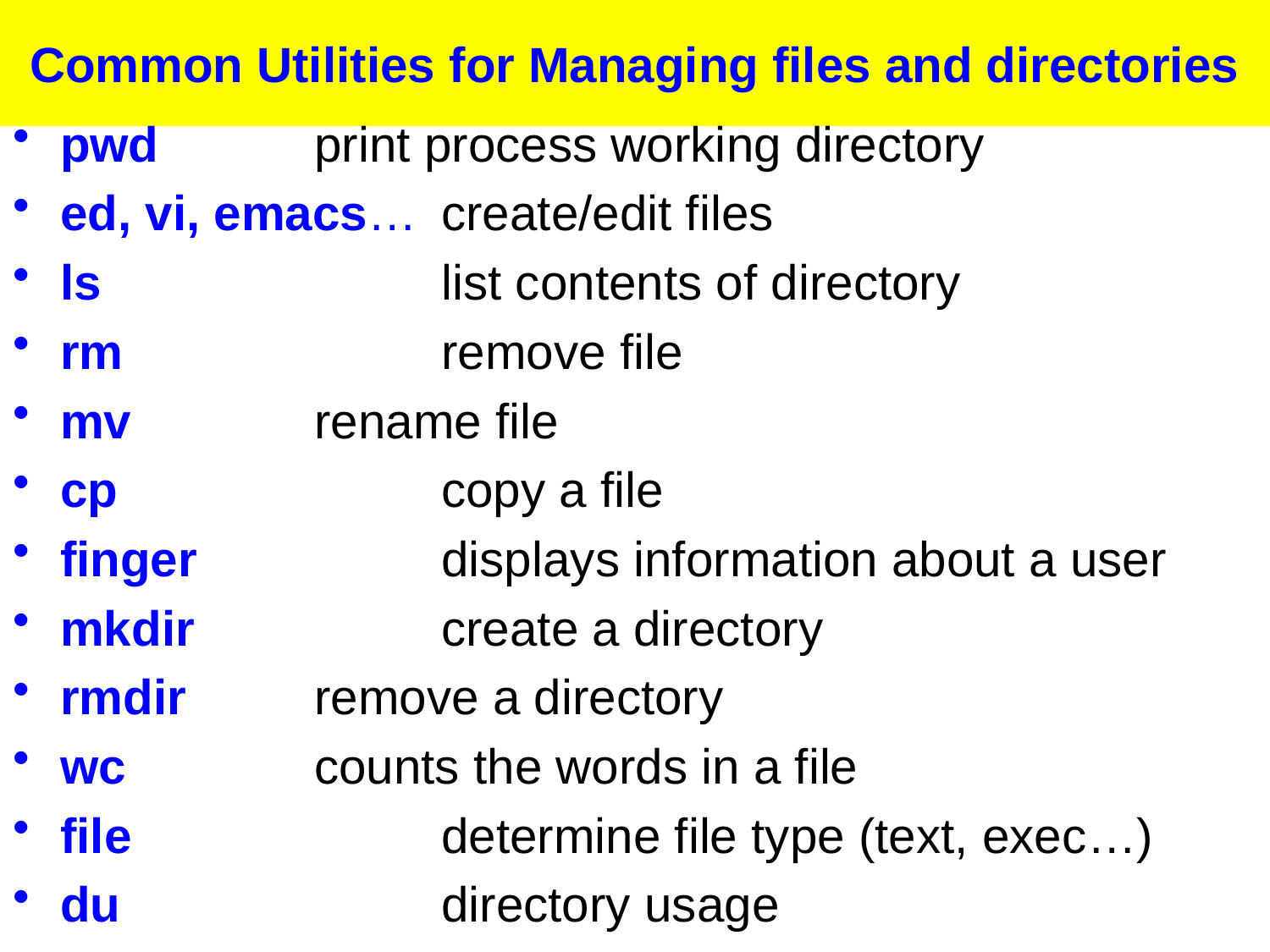

# Common Utilities for Managing files and directories
pwd 		print process working directory
ed, vi, emacs… 	create/edit files
ls 			list contents of directory
rm 			remove file
mv 		rename file
cp			copy a file
finger		displays information about a user
mkdir		create a directory
rmdir		remove a directory
wc 		counts the words in a file
file			determine file type (text, exec…)
du			directory usage